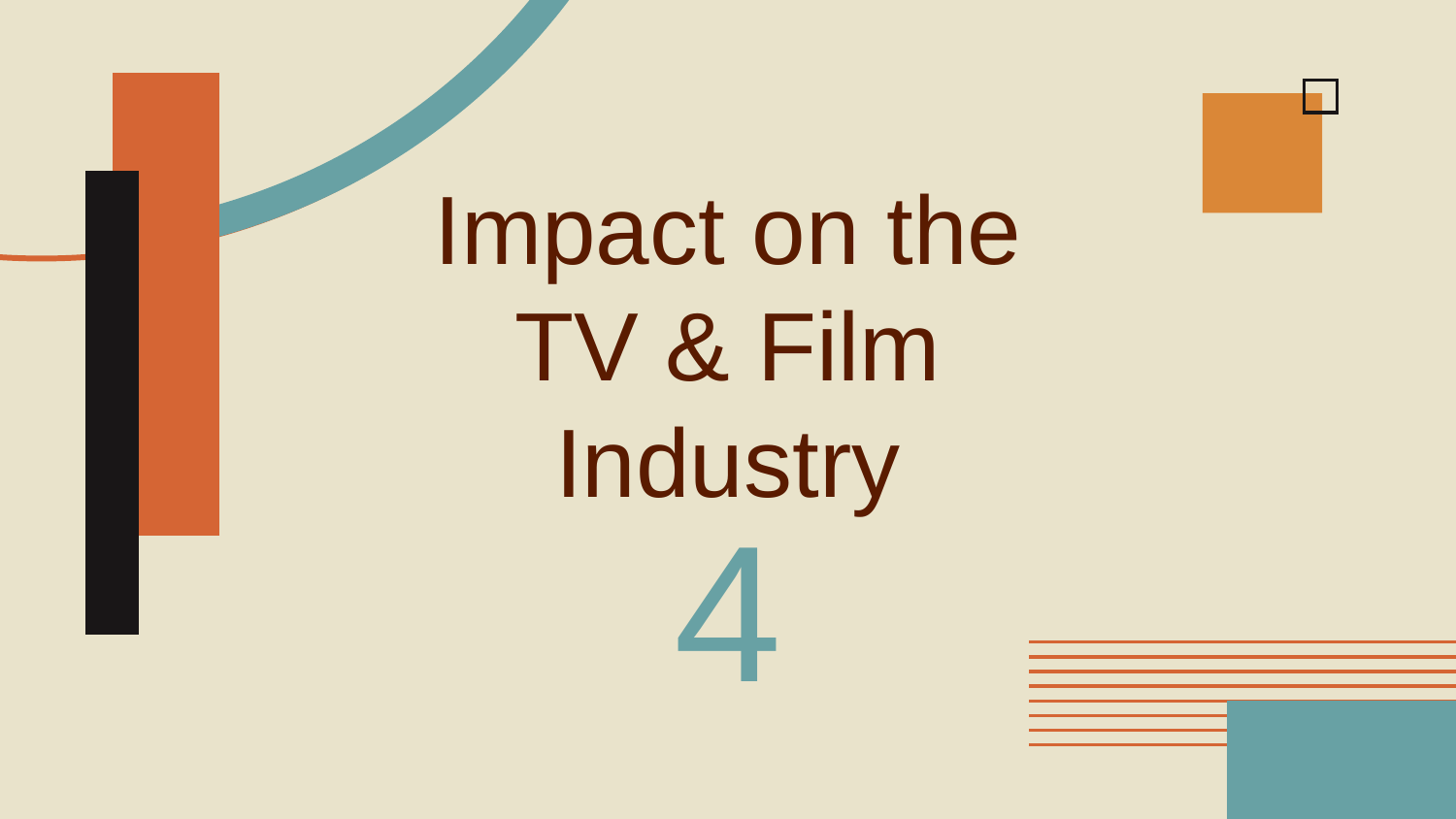

# Impact on the TV & Film Industry
4